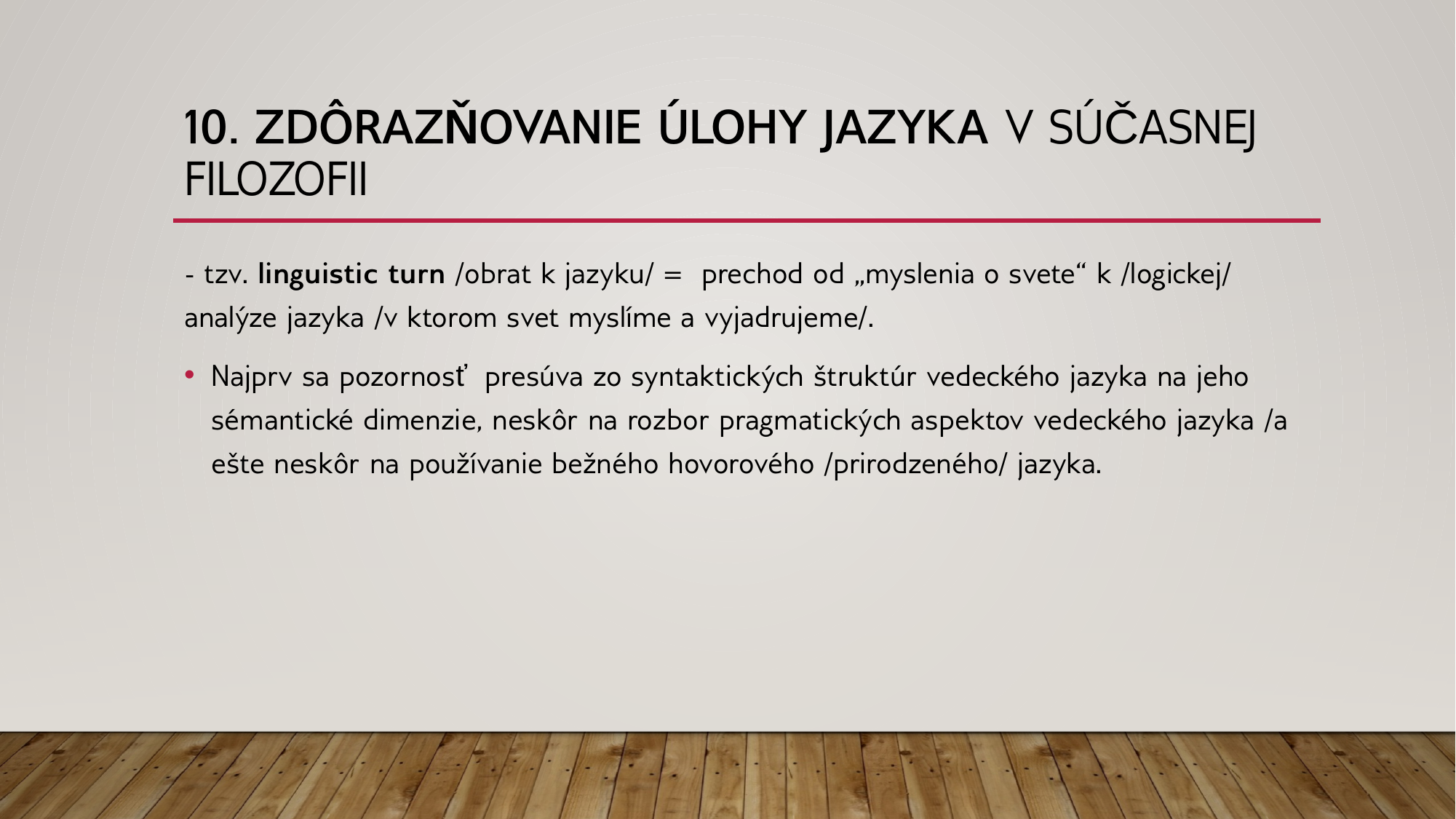

# 10. Zdôrazňovanie úlohy jazyka v súčasnej filozofii
- tzv. linguistic turn /obrat k jazyku/ =  prechod od „myslenia o svete“ k /logickej/ analýze jazyka /v ktorom svet myslíme a vyjadrujeme/.
Najprv sa pozornosť  presúva zo syntaktických štruktúr vedeckého jazyka na jeho sémantické dimenzie, neskôr na rozbor pragmatických aspektov vedeckého jazyka /a ešte neskôr na používanie bežného hovorového /prirodzeného/ jazyka.